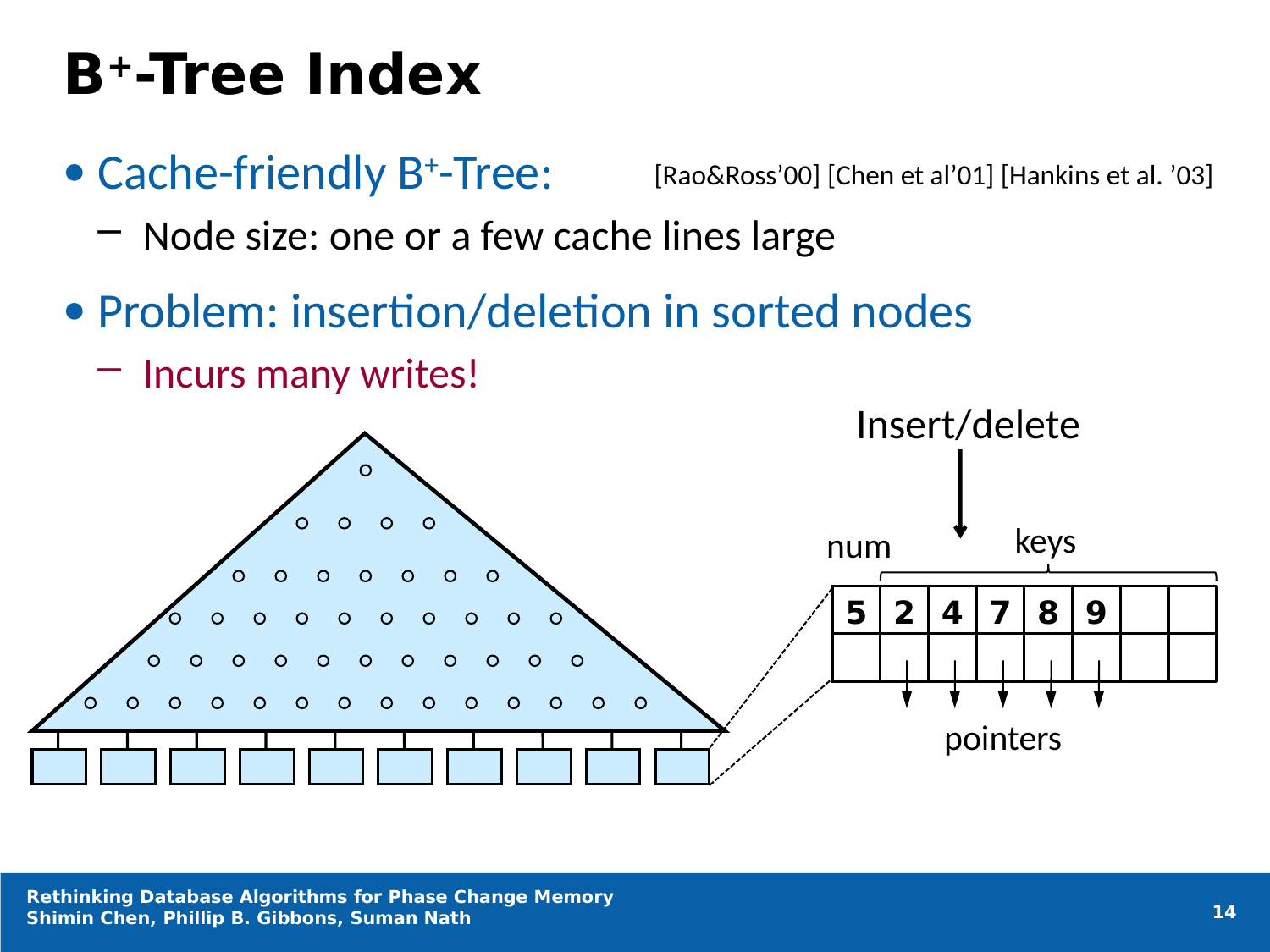

# B+-Tree Index
Cache-friendly B+-Tree:
Node size: one or a few cache lines large
Problem: insertion/deletion in sorted nodes
Incurs many writes!
[Rao&Ross’00] [Chen et al’01] [Hankins et al. ’03]
Insert/delete

keys
num
5
2
4
7
8
9

pointers
Rethinking Database Algorithms for Phase Change Memory
Shimin Chen, Phillip B. Gibbons, Suman Nath
14